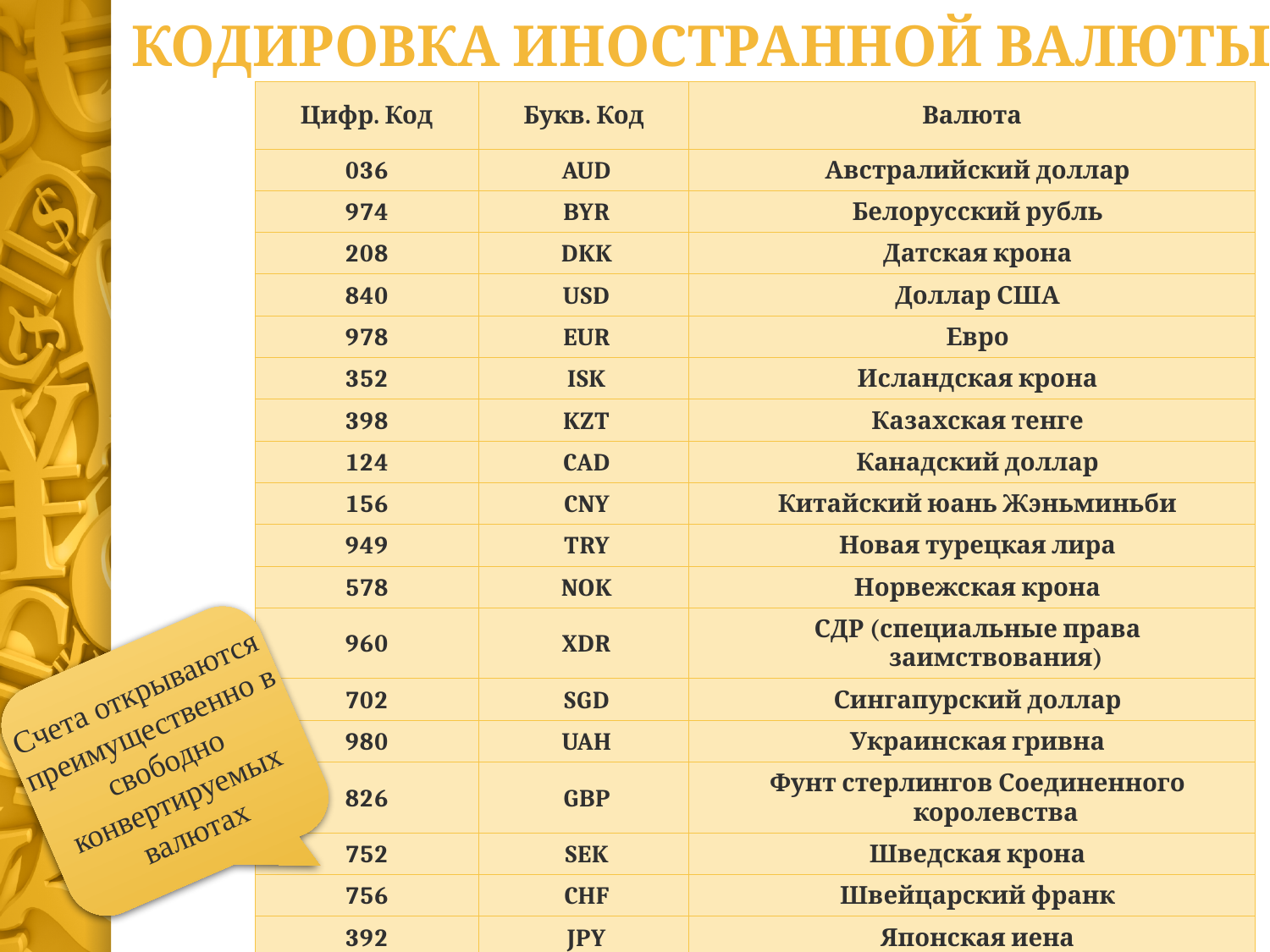

Кодировка иностранной валюты
| Цифр. Код | Букв. Код | Валюта |
| --- | --- | --- |
| 036 | AUD | Австралийский доллар |
| 974 | BYR | Белорусский рубль |
| 208 | DKK | Датская крона |
| 840 | USD | Доллар США |
| 978 | EUR | Евро |
| 352 | ISK | Исландская крона |
| 398 | KZT | Казахская тенге |
| 124 | CAD | Канадский доллар |
| 156 | CNY | Китайский юань Жэньминьби |
| 949 | TRY | Новая турецкая лира |
| 578 | NOK | Норвежская крона |
| 960 | XDR | СДР (специальные права заимствования) |
| 702 | SGD | Сингапурский доллар |
| 980 | UAH | Украинская гривна |
| 826 | GBP | Фунт стерлингов Соединенного королевства |
| 752 | SEK | Шведская крона |
| 756 | CHF | Швейцарский франк |
| 392 | JPY | Японская иена |
Счета открываются преимущественно в свободно конвертируемых  валютах